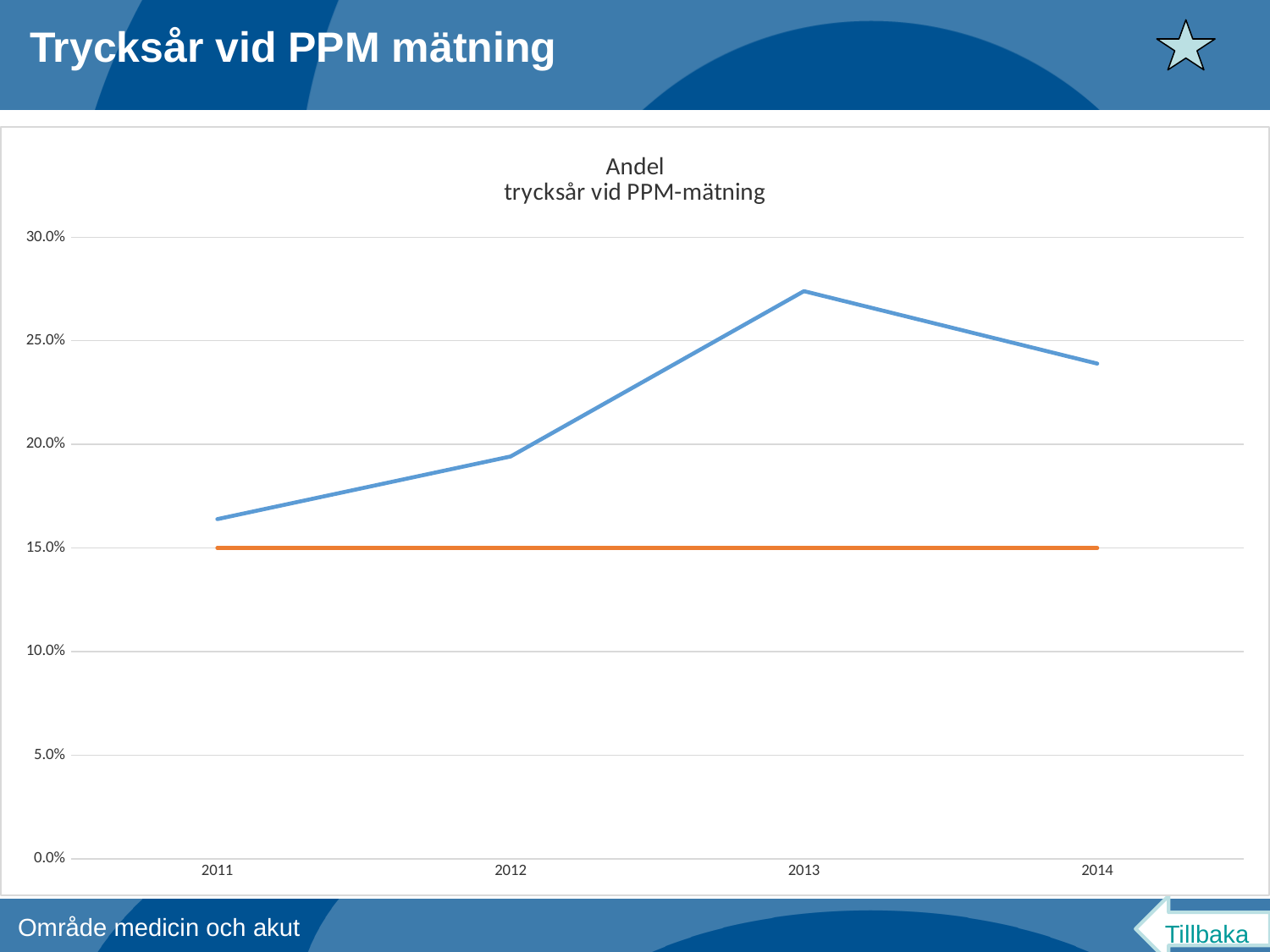

Trycksår vid PPM mätning

### Chart: Andel
trycksår vid PPM-mätning

| Category | Andel
trycksår | Mål |
|---|---|---|
| 2011 | 0.16393442622950818 | 0.15 |
| 2012 | 0.1941747572815534 | 0.15 |
| 2013 | 0.273972602739726 | 0.15 |
| 2014 | 0.239 | 0.15 |
Tillbaka